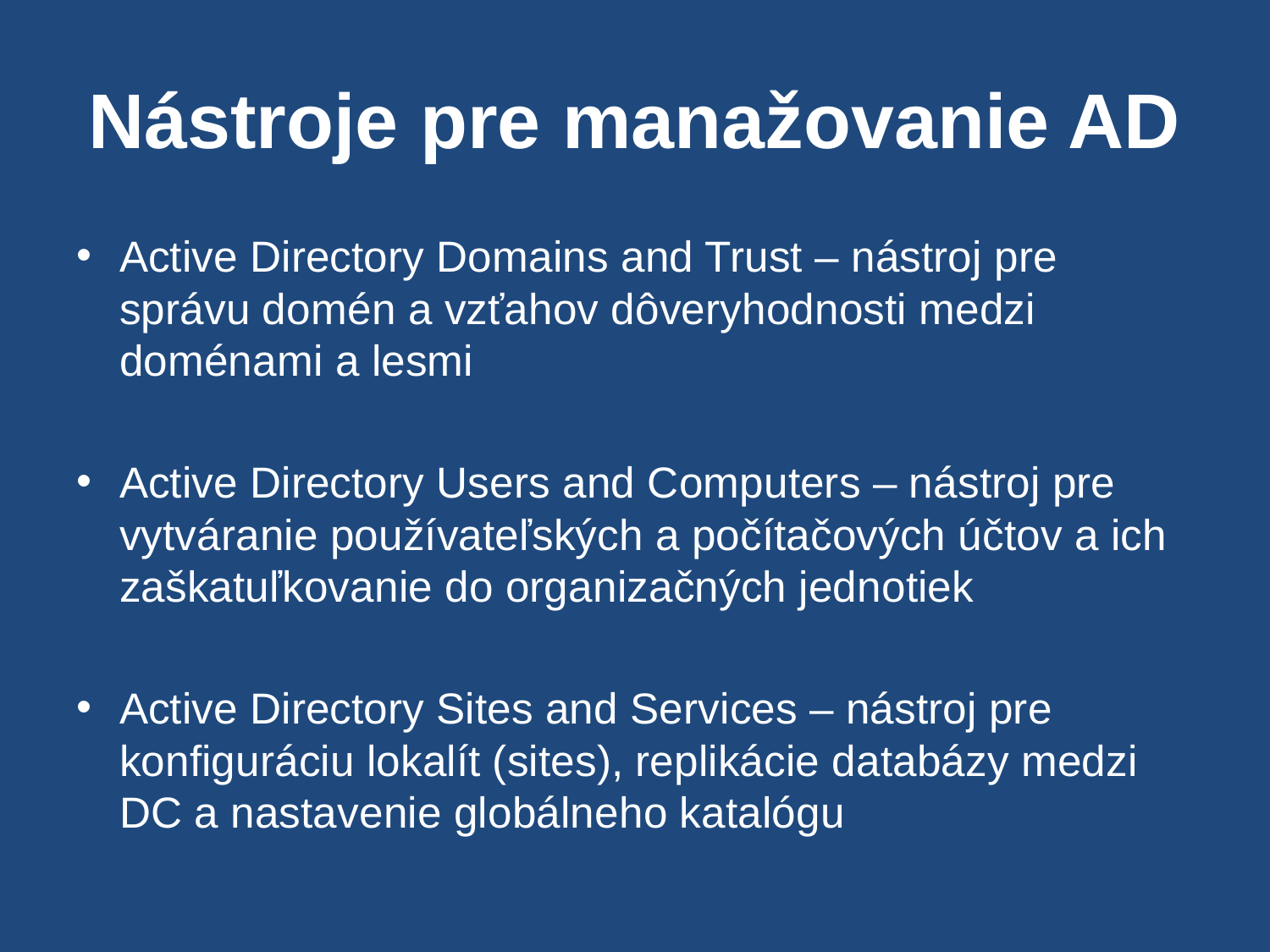

# Nástroje pre manažovanie AD
Active Directory Domains and Trust – nástroj pre správu domén a vzťahov dôveryhodnosti medzi doménami a lesmi

Active Directory Users and Computers – nástroj pre vytváranie používateľských a počítačových účtov a ich zaškatuľkovanie do organizačných jednotiek

Active Directory Sites and Services – nástroj pre konfiguráciu lokalít (sites), replikácie databázy medzi DC a nastavenie globálneho katalógu